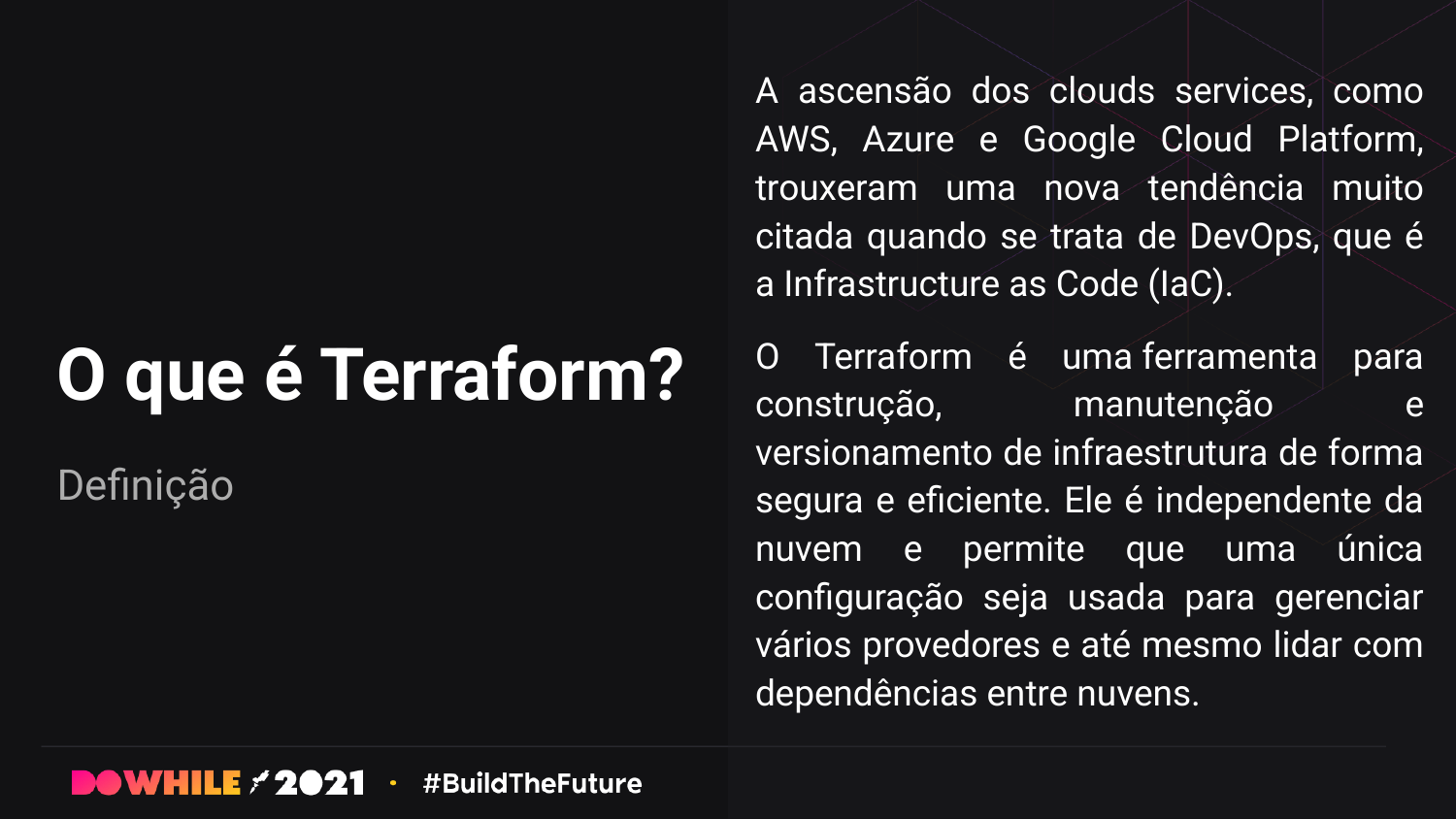

A ascensão dos clouds services, como AWS, Azure e Google Cloud Platform, trouxeram uma nova tendência muito citada quando se trata de DevOps, que é a Infrastructure as Code (IaC).
O Terraform é uma ferramenta para construção, manutenção e versionamento de infraestrutura de forma segura e eficiente. Ele é independente da nuvem e permite que uma única configuração seja usada para gerenciar vários provedores e até mesmo lidar com dependências entre nuvens.
# O que é Terraform?
Definição